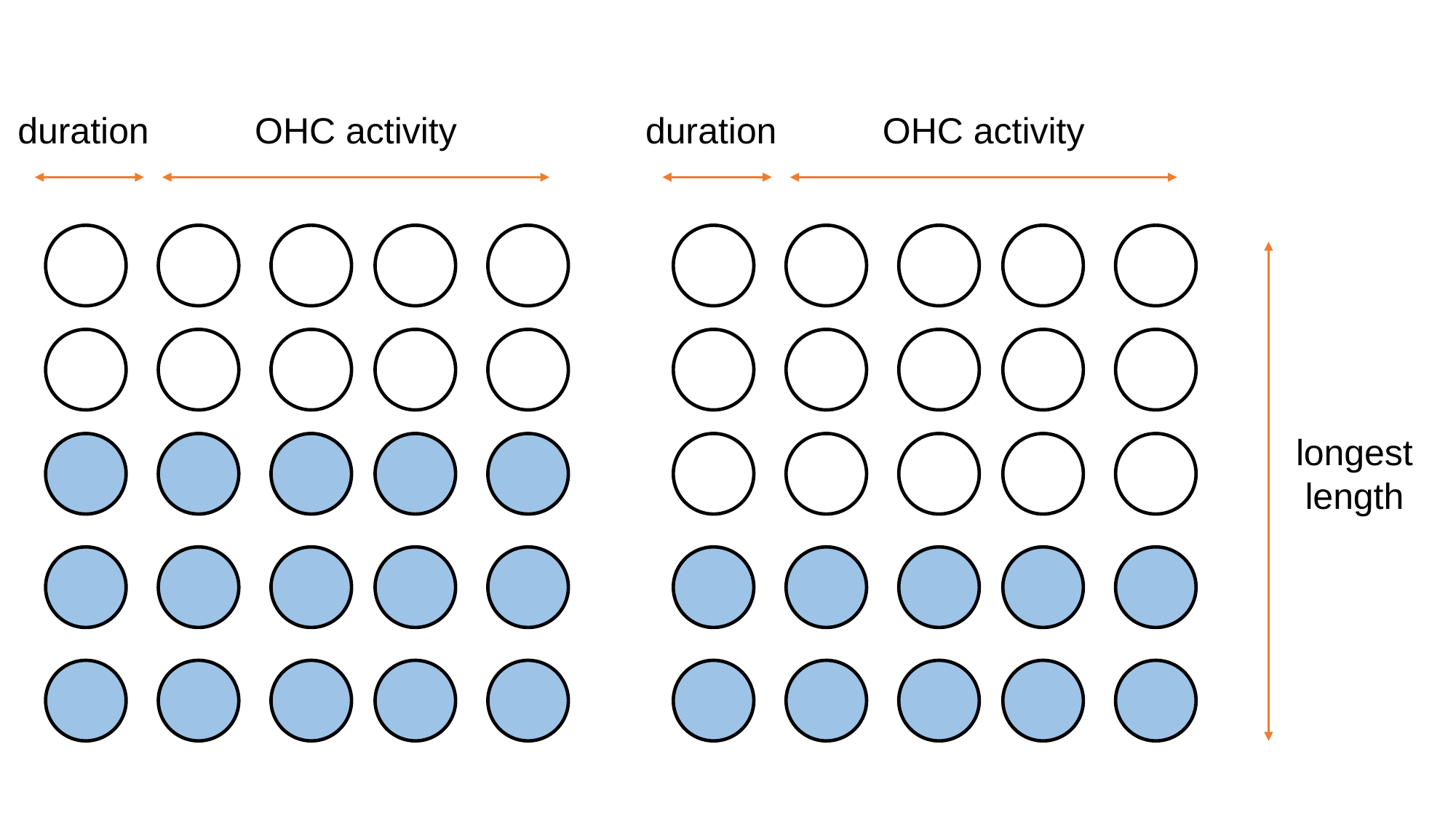

duration
OHC activity
duration
OHC activity

longest length